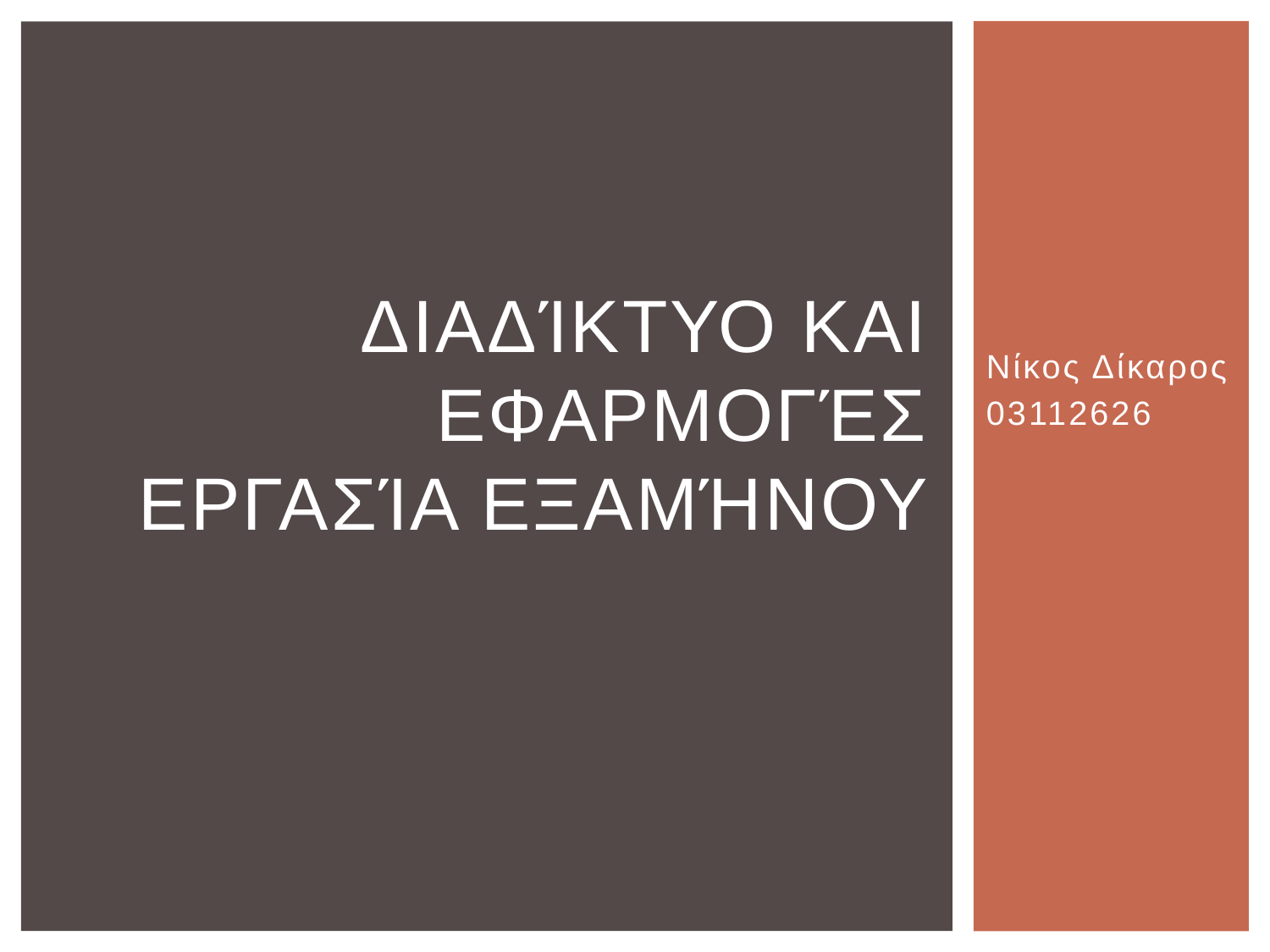

# Διαδίκτυο και εφαρμογές Εργασία εξαμήνου
Νίκος Δίκαρος
03112626